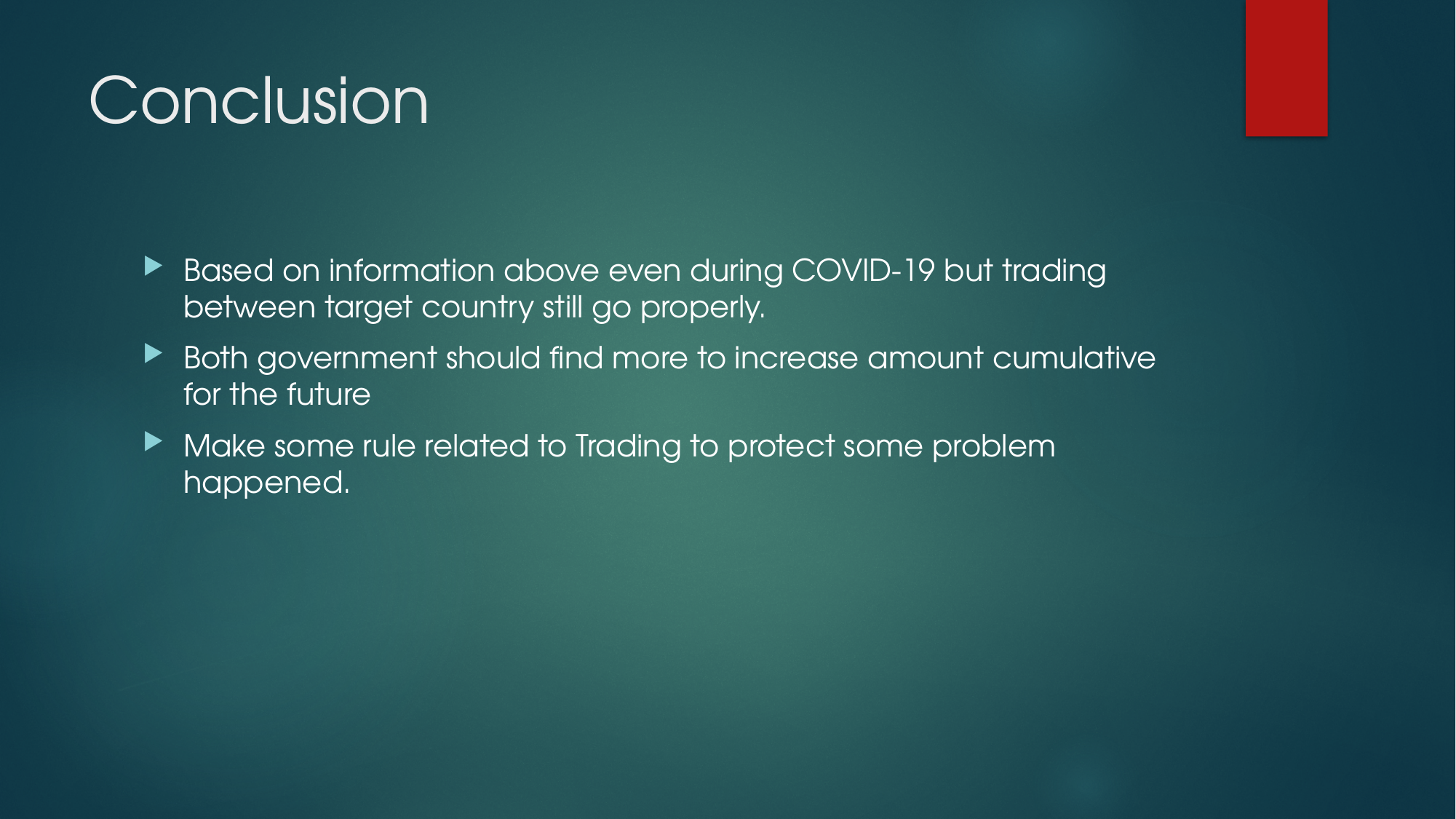

# Conclusion
Based on information above even during COVID-19 but trading between target country still go properly.
Both government should find more to increase amount cumulative for the future
Make some rule related to Trading to protect some problem happened.